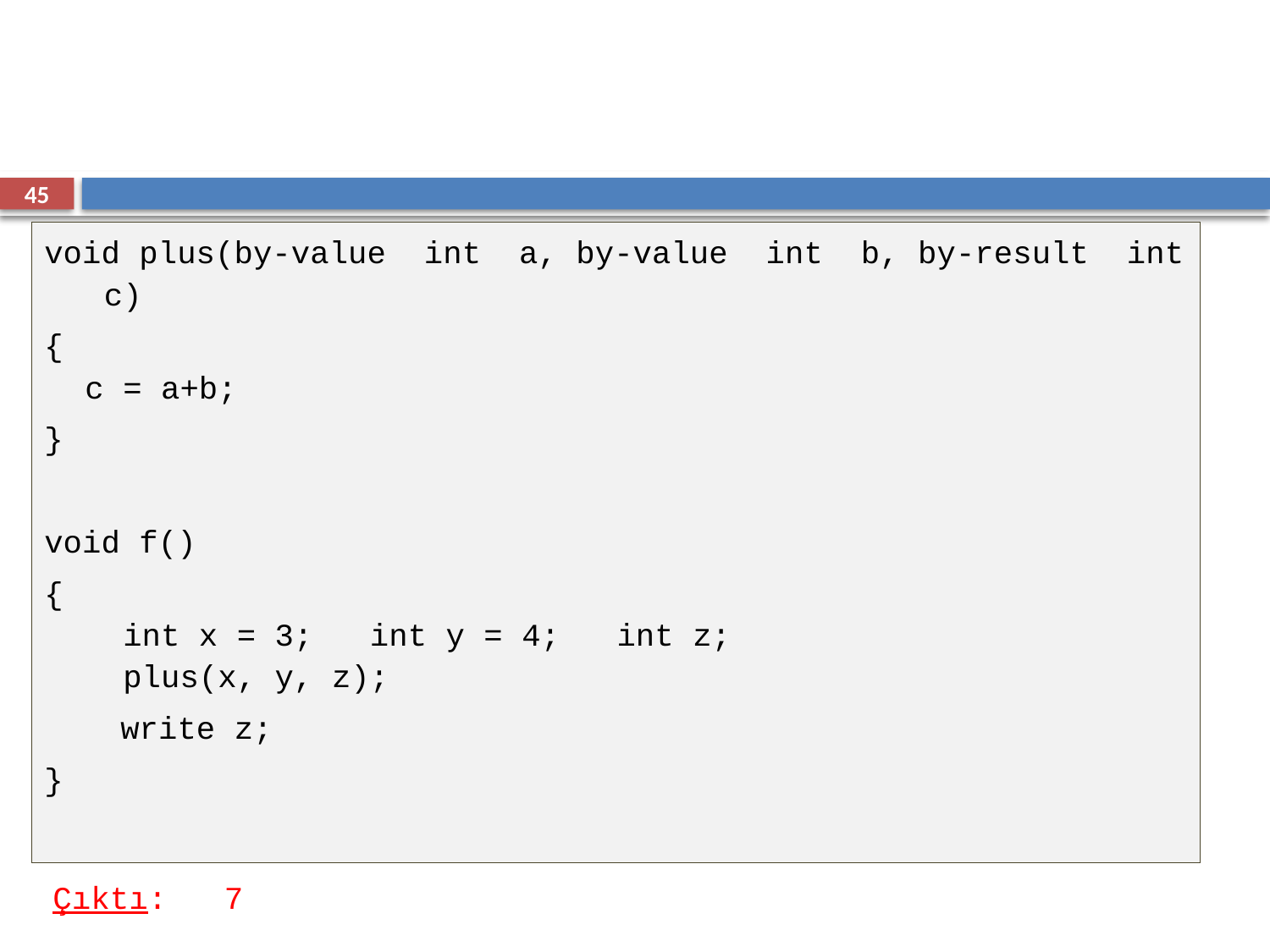

#
45
void plus(by-value  int  a, by-value  int  b, by-result  int  c)
{
c = a+b;
}

void f()
{
  int x = 3;   int y = 4;   int z;
  plus(x, y, z);
    write z;
}

Çıktı:   7